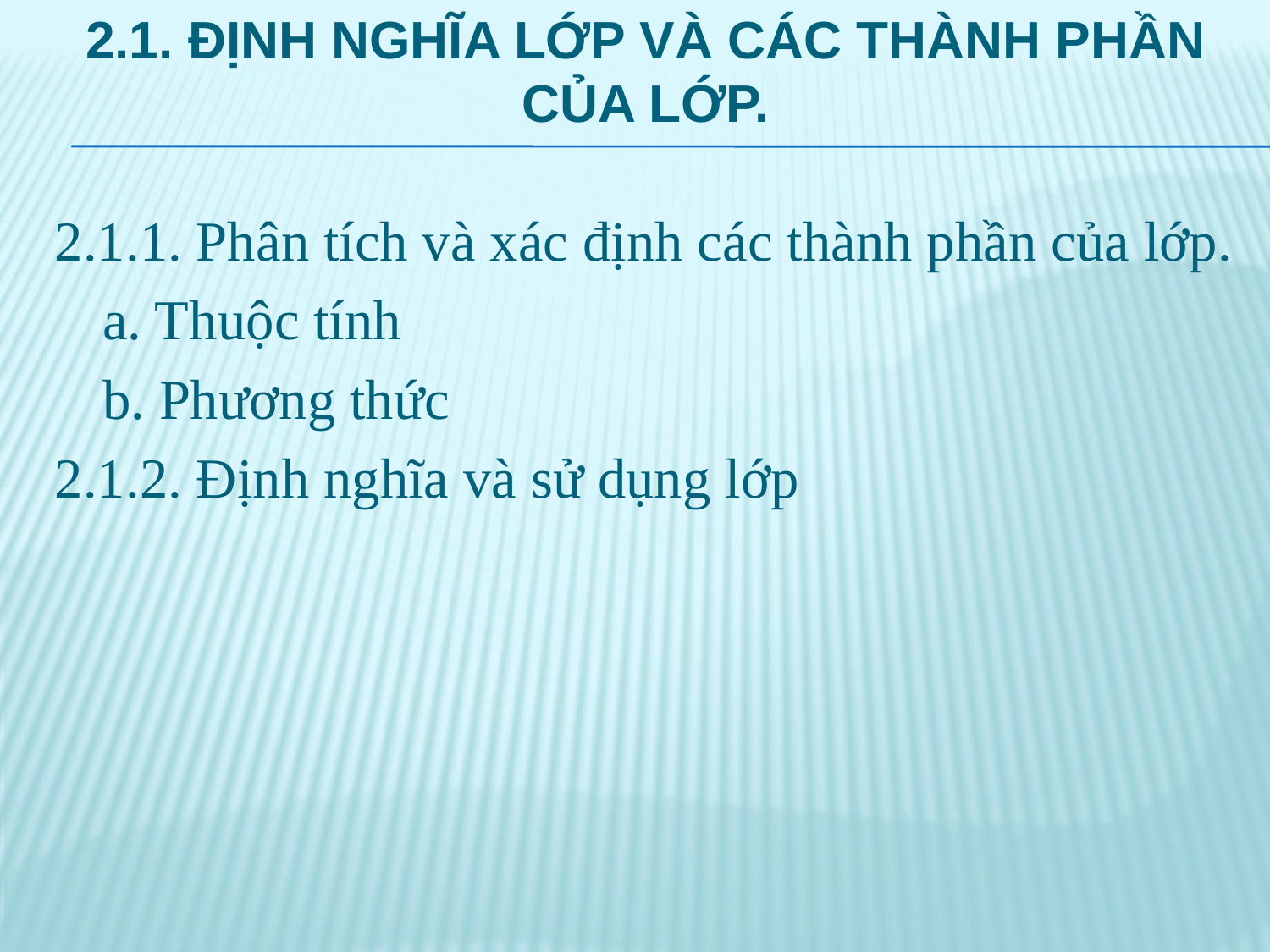

# 2.1. Định nghĩa Lớp và các thành phần của lớp.
2.1.1. Phân tích và xác định các thành phần của lớp.
	a. Thuộc tính
	b. Phương thức
2.1.2. Định nghĩa và sử dụng lớp